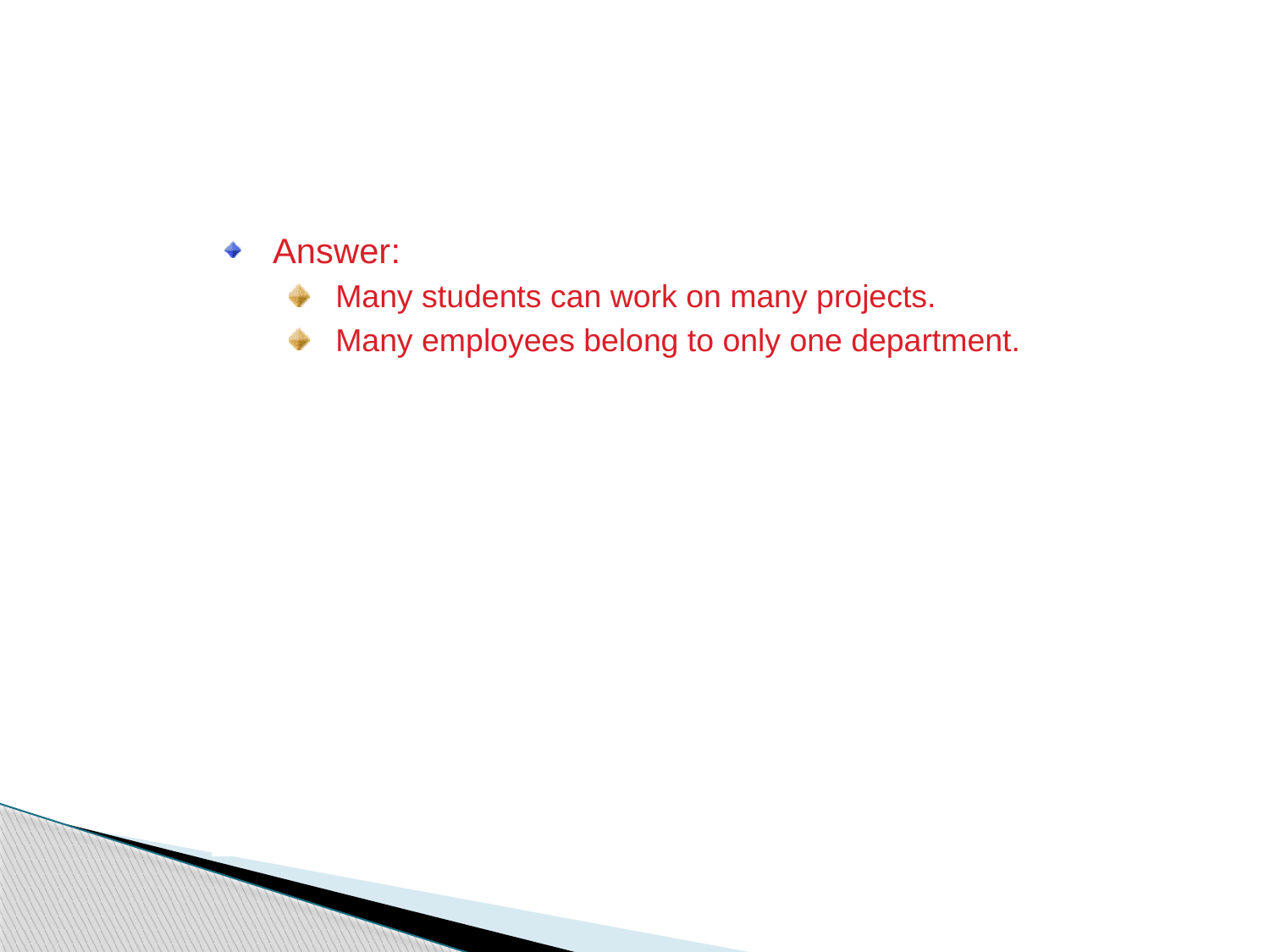

Just a minute (Contd.)
Answer:
Many students can work on many projects.
Many employees belong to only one department.